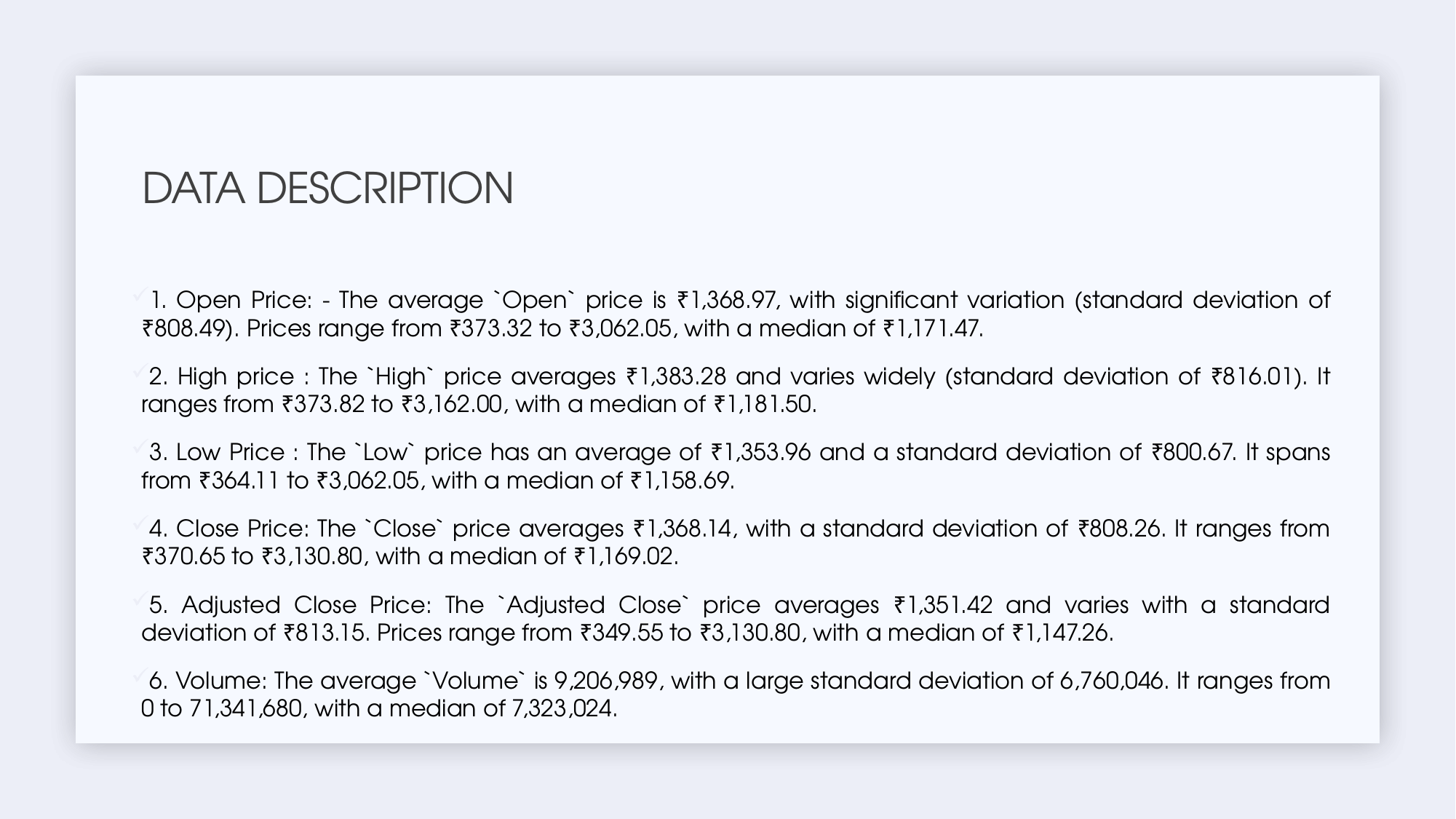

# Data Description
1. Open Price: - The average `Open` price is ₹1,368.97, with significant variation (standard deviation of ₹808.49). Prices range from ₹373.32 to ₹3,062.05, with a median of ₹1,171.47.
2. High price : The `High` price averages ₹1,383.28 and varies widely (standard deviation of ₹816.01). It ranges from ₹373.82 to ₹3,162.00, with a median of ₹1,181.50.
3. Low Price : The `Low` price has an average of ₹1,353.96 and a standard deviation of ₹800.67. It spans from ₹364.11 to ₹3,062.05, with a median of ₹1,158.69.
4. Close Price: The `Close` price averages ₹1,368.14, with a standard deviation of ₹808.26. It ranges from ₹370.65 to ₹3,130.80, with a median of ₹1,169.02.
5. Adjusted Close Price: The `Adjusted Close` price averages ₹1,351.42 and varies with a standard deviation of ₹813.15. Prices range from ₹349.55 to ₹3,130.80, with a median of ₹1,147.26.
6. Volume: The average `Volume` is 9,206,989, with a large standard deviation of 6,760,046. It ranges from 0 to 71,341,680, with a median of 7,323,024.